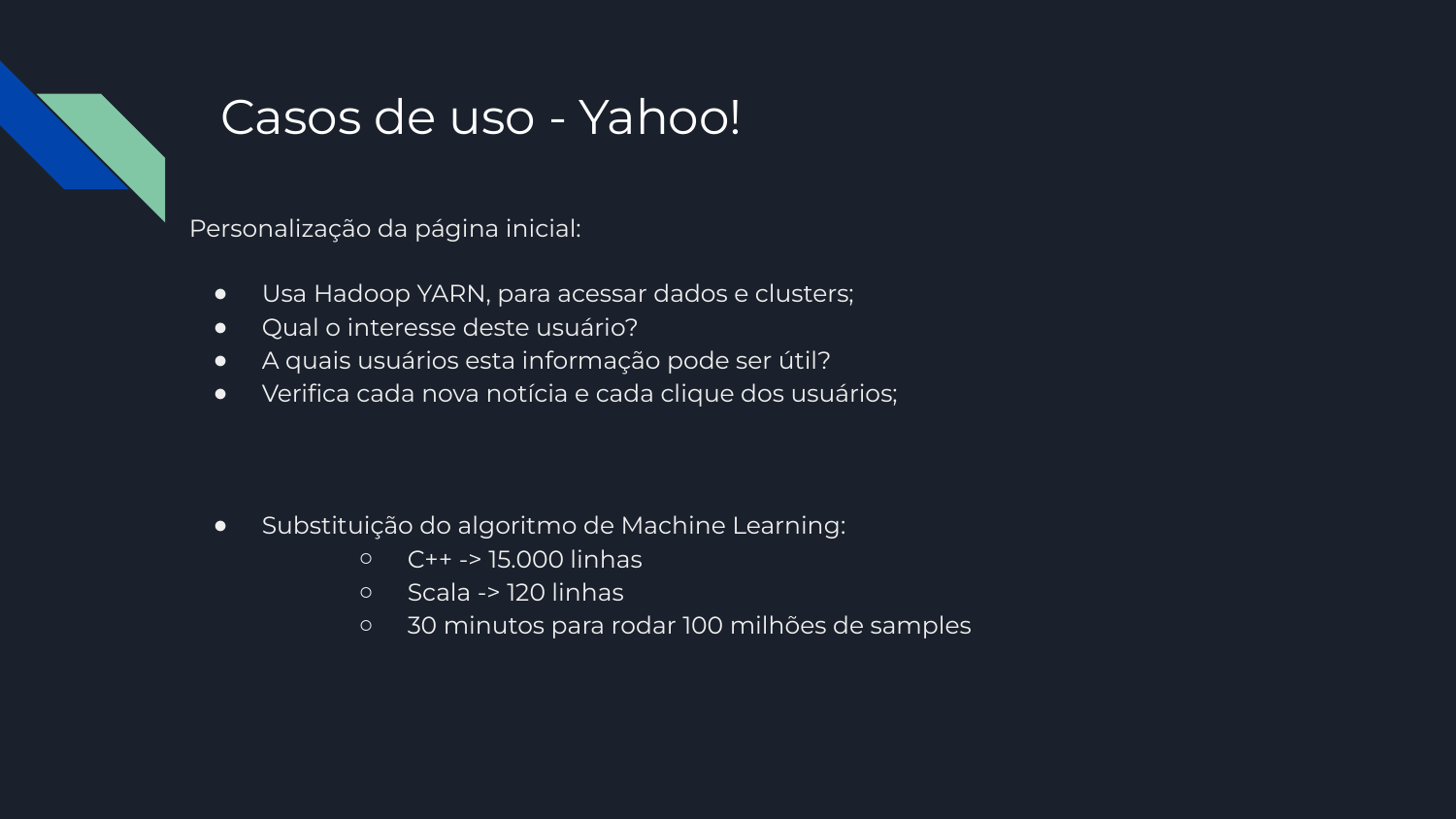

# Casos de uso - Yahoo!

Personalização da página inicial:
Usa Hadoop YARN, para acessar dados e clusters;
Qual o interesse deste usuário?
A quais usuários esta informação pode ser útil?
Verifica cada nova notícia e cada clique dos usuários;

Substituição do algoritmo de Machine Learning:
C++ -> 15.000 linhas
Scala -> 120 linhas
30 minutos para rodar 100 milhões de samples